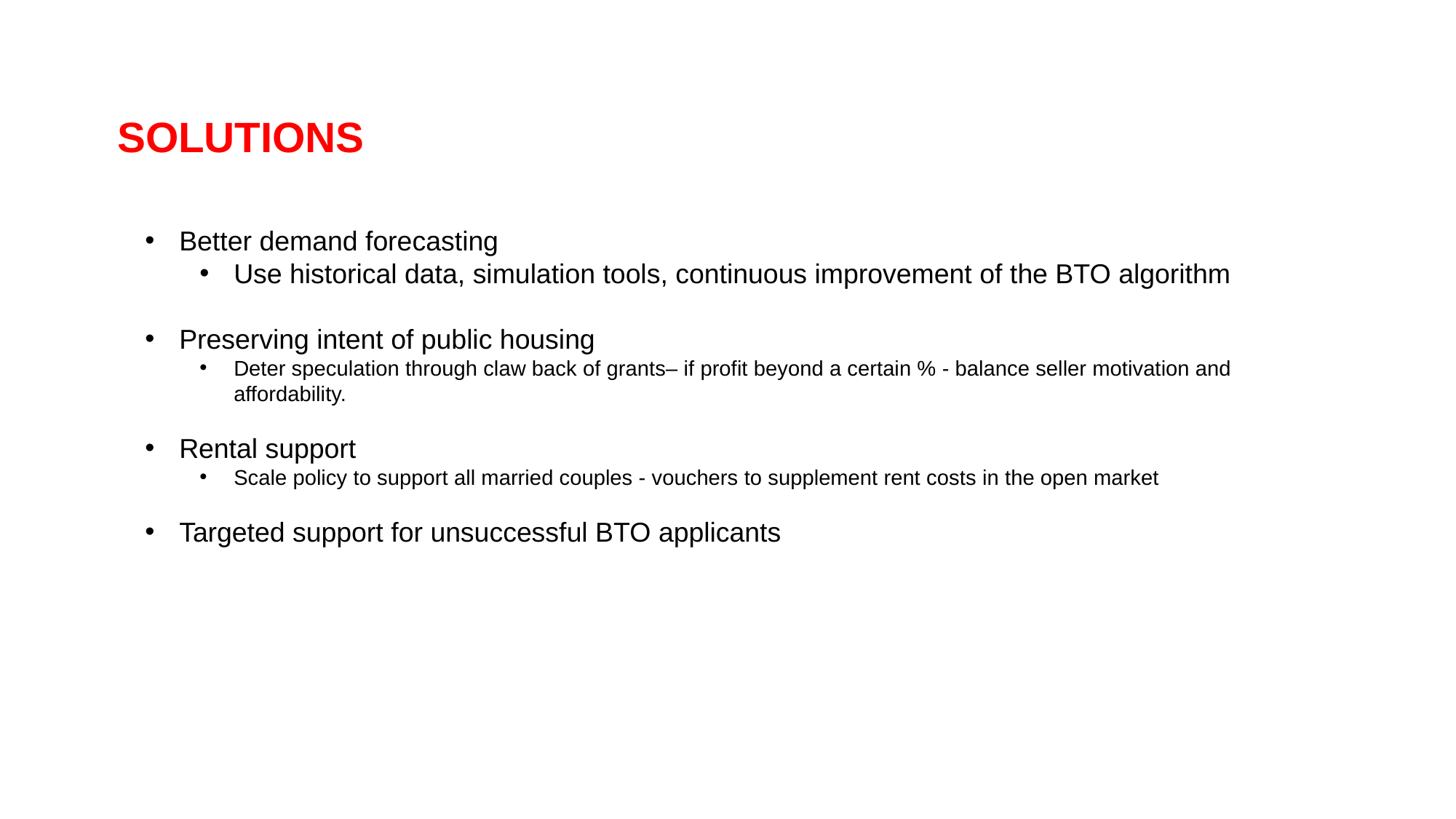

# SOLUTIONS
Better demand forecasting
Use historical data, simulation tools, continuous improvement of the BTO algorithm

Preserving intent of public housing
Deter speculation through claw back of grants– if profit beyond a certain % - balance seller motivation and affordability.

Rental support
Scale policy to support all married couples - vouchers to supplement rent costs in the open market

Targeted support for unsuccessful BTO applicants